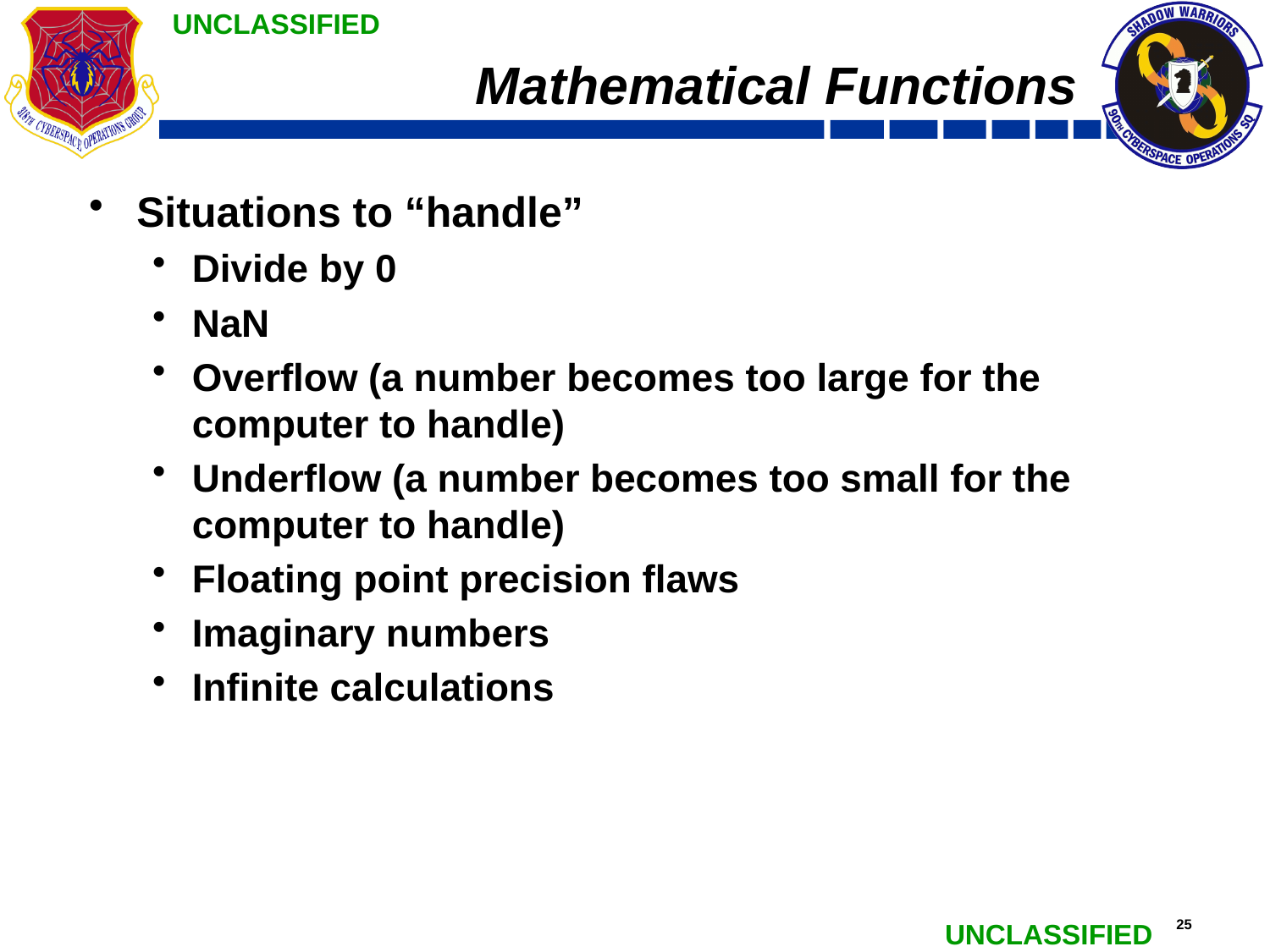

# Mathematical Functions
Situations to “handle”
Divide by 0
NaN
Overflow (a number becomes too large for the computer to handle)
Underflow (a number becomes too small for the computer to handle)
Floating point precision flaws
Imaginary numbers
Infinite calculations